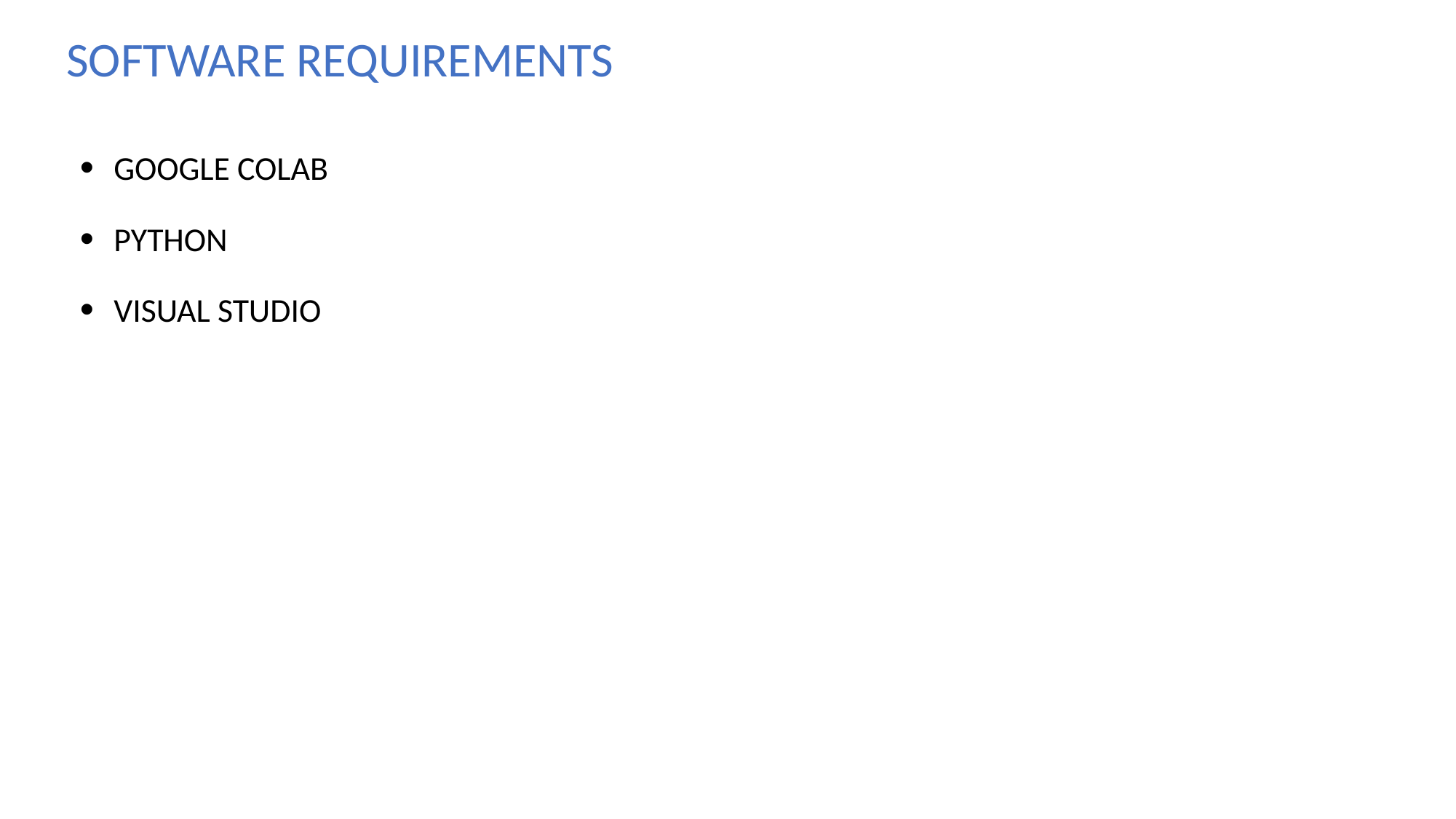

SOFTWARE REQUIREMENTS
GOOGLE COLAB
PYTHON
VISUAL STUDIO